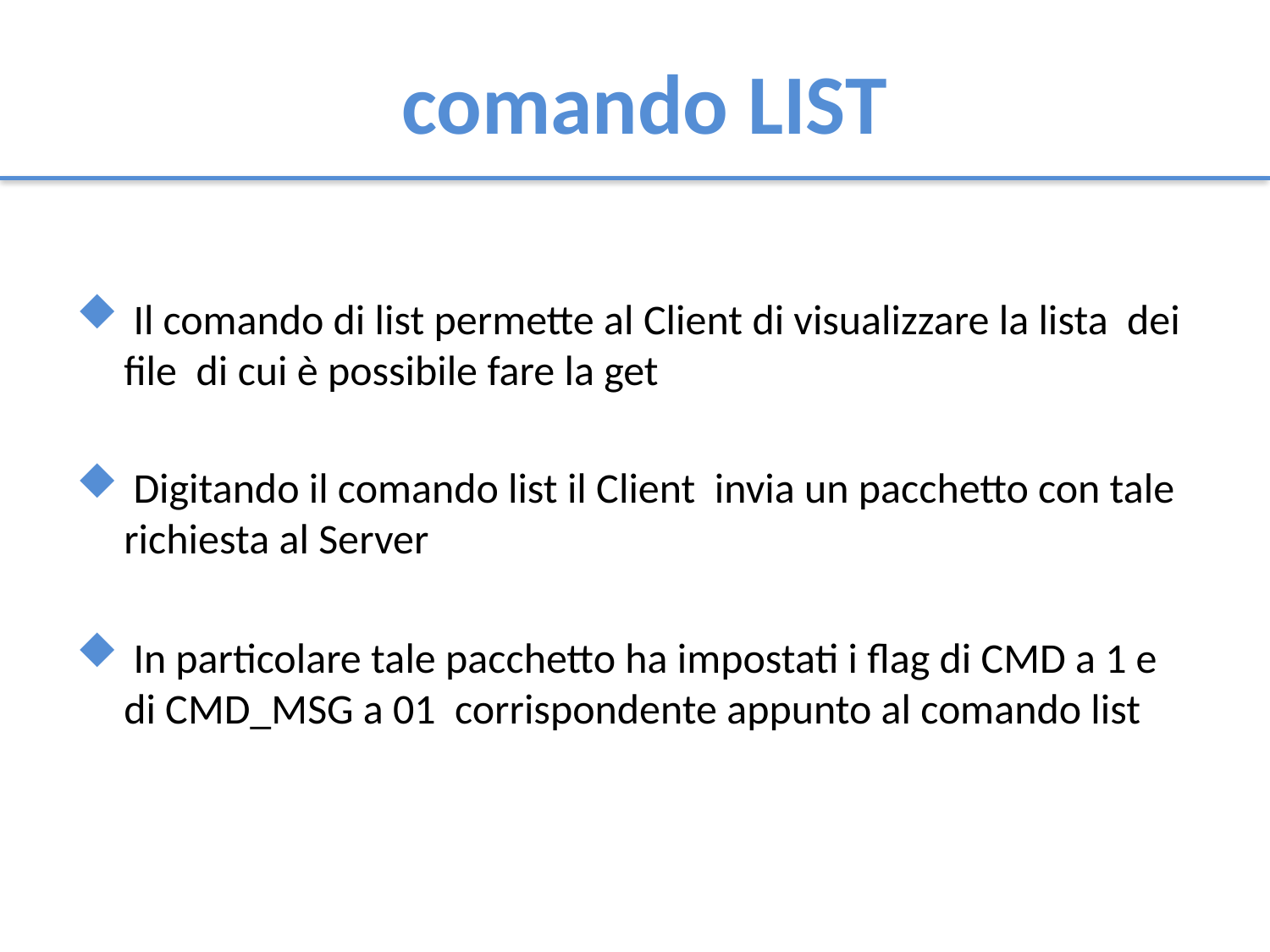

# comando LIST

 Il comando di list permette al Client di visualizzare la lista  dei file  di cui è possibile fare la get

 Digitando il comando list il Client  invia un pacchetto con tale richiesta al Server

 In particolare tale pacchetto ha impostati i flag di CMD a 1 e di CMD_MSG a 01  corrispondente appunto al comando list